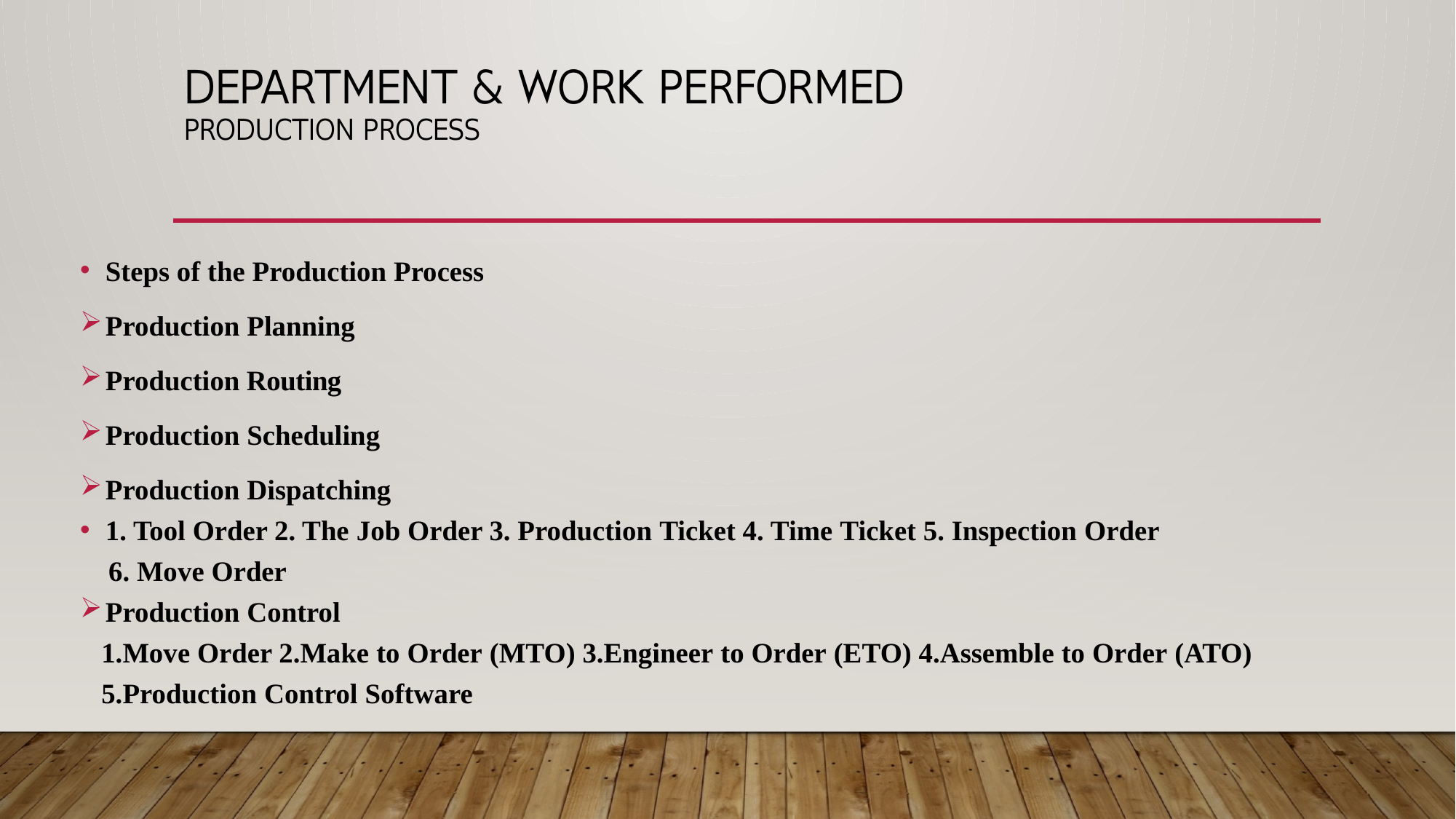

# DEPARTMENT & WORK PERFORMED PRODUCTION PROCESS
Steps of the Production Process
Production Planning
Production Routing
Production Scheduling
Production Dispatching
1. Tool Order 2. The Job Order 3. Production Ticket 4. Time Ticket 5. Inspection Order
    6. Move Order
Production Control
   1.Move Order 2.Make to Order (MTO) 3.Engineer to Order (ETO) 4.Assemble to Order (ATO)
   5.Production Control Software